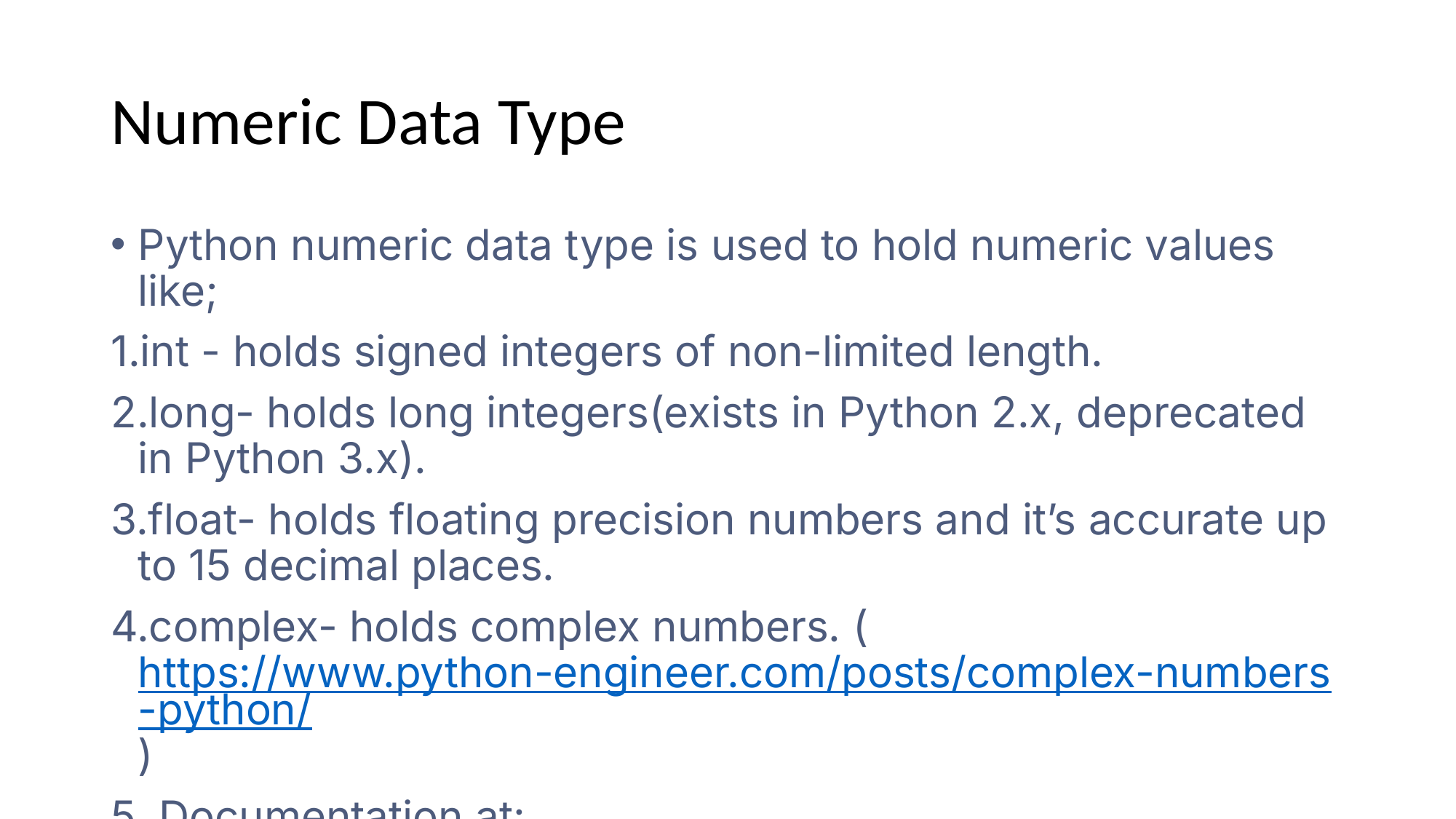

# Numeric Data Type
Python numeric data type is used to hold numeric values like;
int - holds signed integers of non-limited length.
long- holds long integers(exists in Python 2.x, deprecated in Python 3.x).
float- holds floating precision numbers and it’s accurate up to 15 decimal places.
complex- holds complex numbers. (https://www.python-engineer.com/posts/complex-numbers-python/)
 Documentation at: